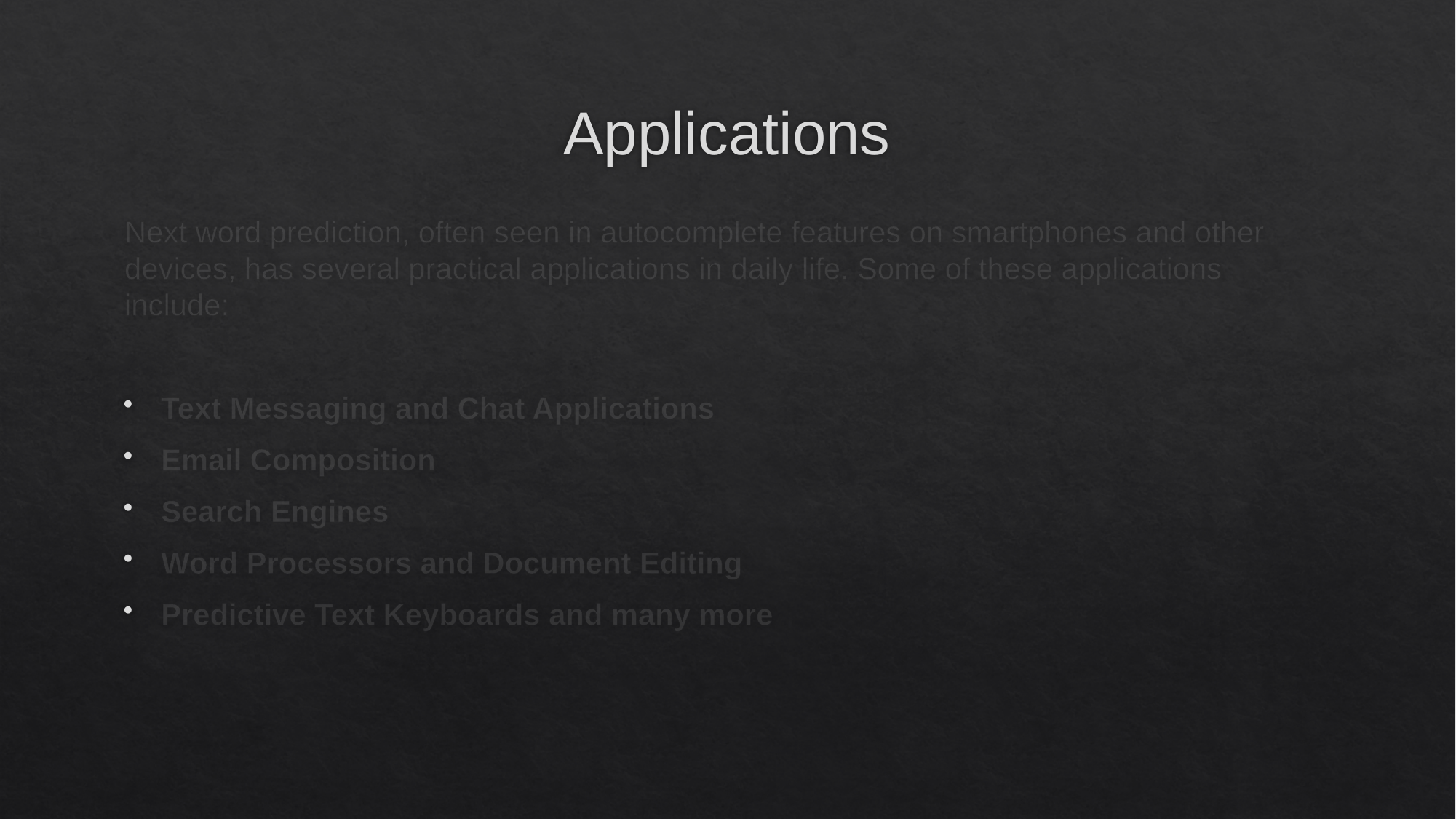

# Applications
Next word prediction, often seen in autocomplete features on smartphones and other devices, has several practical applications in daily life. Some of these applications include:

Text Messaging and Chat Applications
Email Composition
Search Engines
Word Processors and Document Editing
Predictive Text Keyboards and many more